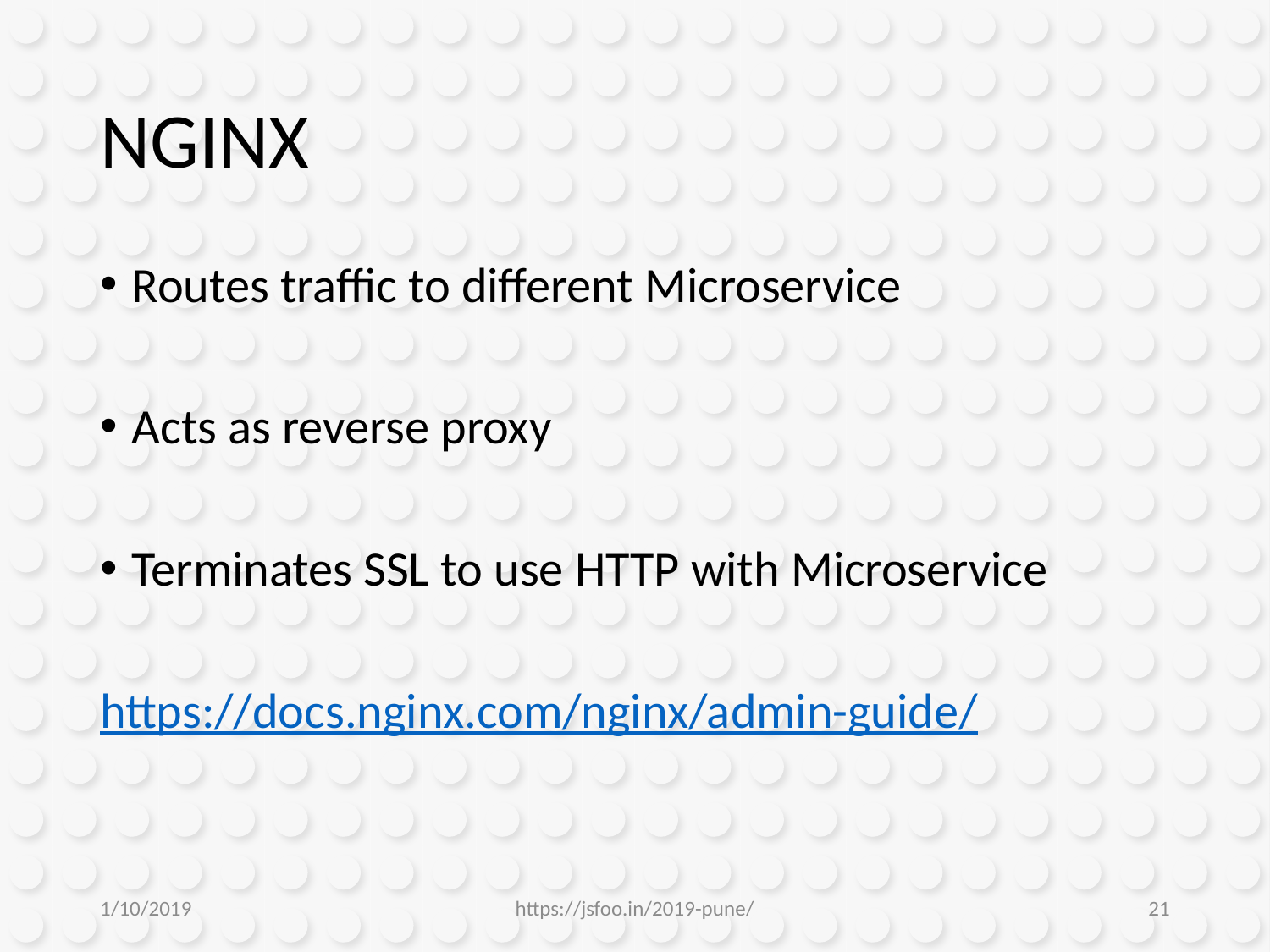

# NGINX
Routes traffic to different Microservice

Acts as reverse proxy

Terminates SSL to use HTTP with Microservice

https://docs.nginx.com/nginx/admin-guide/

1/10/2019
https://jsfoo.in/2019-pune/
21